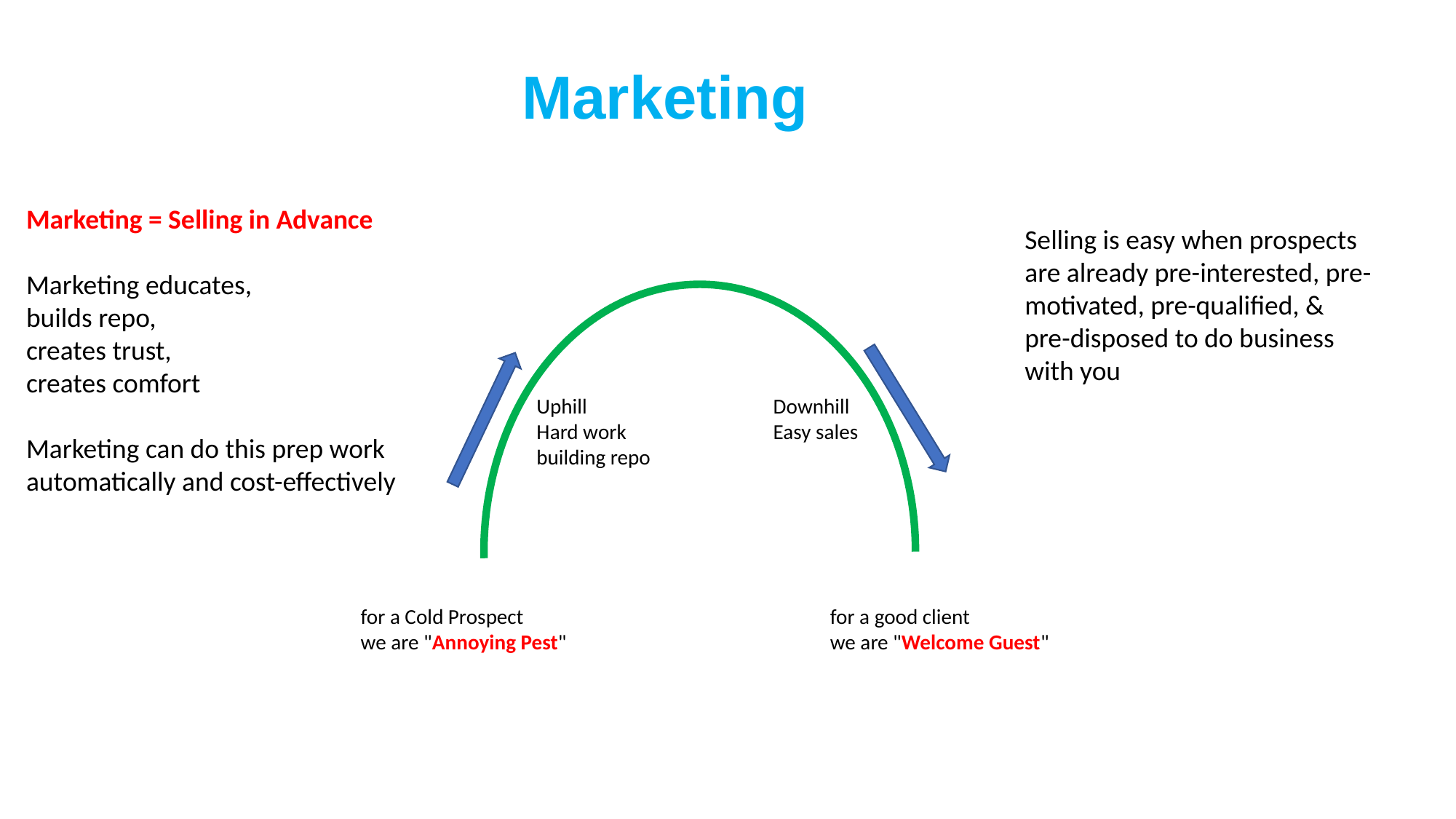

Marketing
Marketing = Selling in Advance

Marketing educates,
builds repo,
creates trust,
creates comfort

Marketing can do this prep work automatically and cost-effectively
Selling is easy when prospects are already pre-interested, pre-motivated, pre-qualified, & pre-disposed to do business with you

Uphill
Hard work
building repo
Downhill
Easy sales

for a Cold Prospect
we are "Annoying Pest"
for a good client
we are "Welcome Guest"